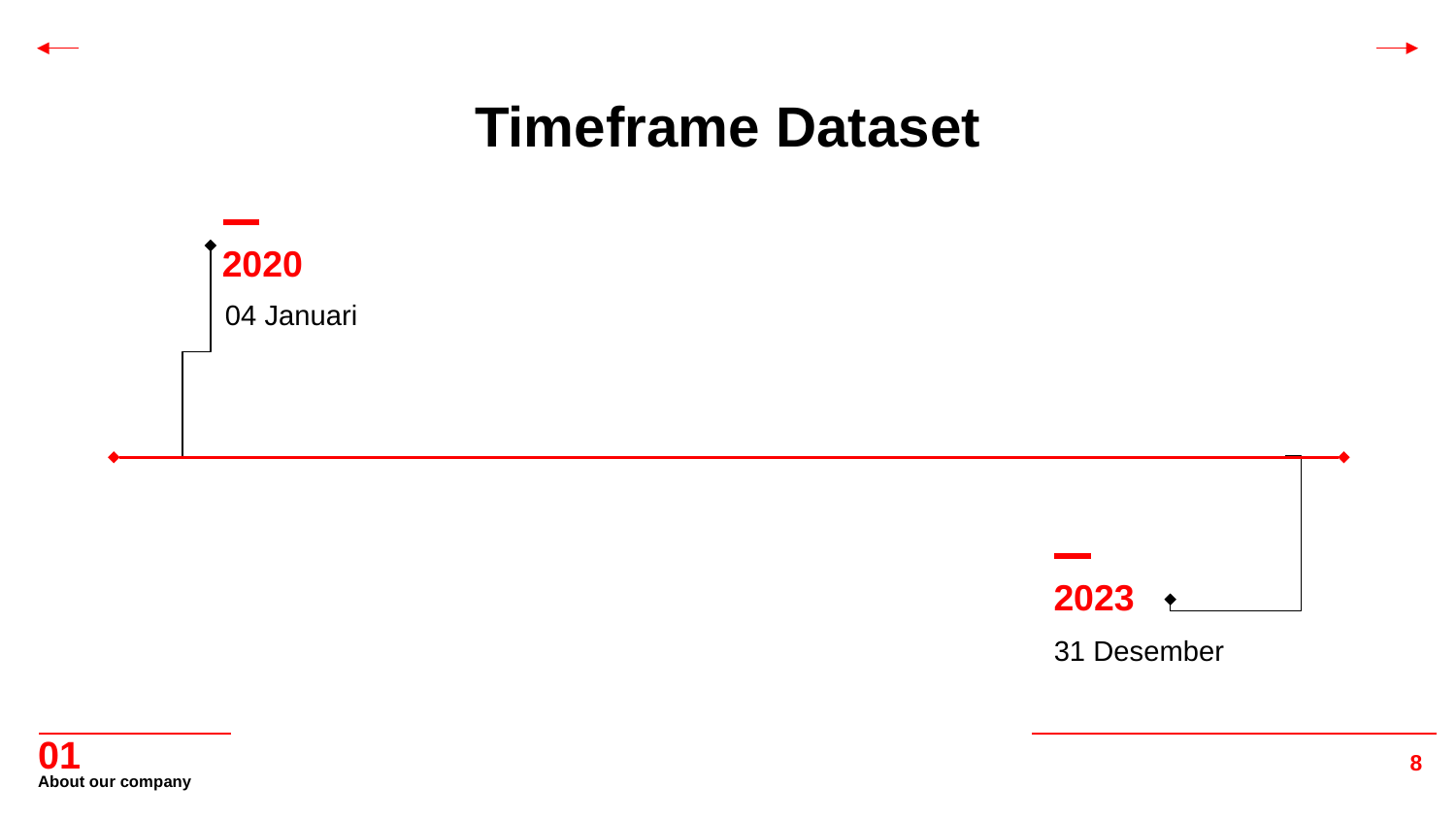

Timeframe Dataset
2020
04 Januari

2023
31 Desember
01
# About our company